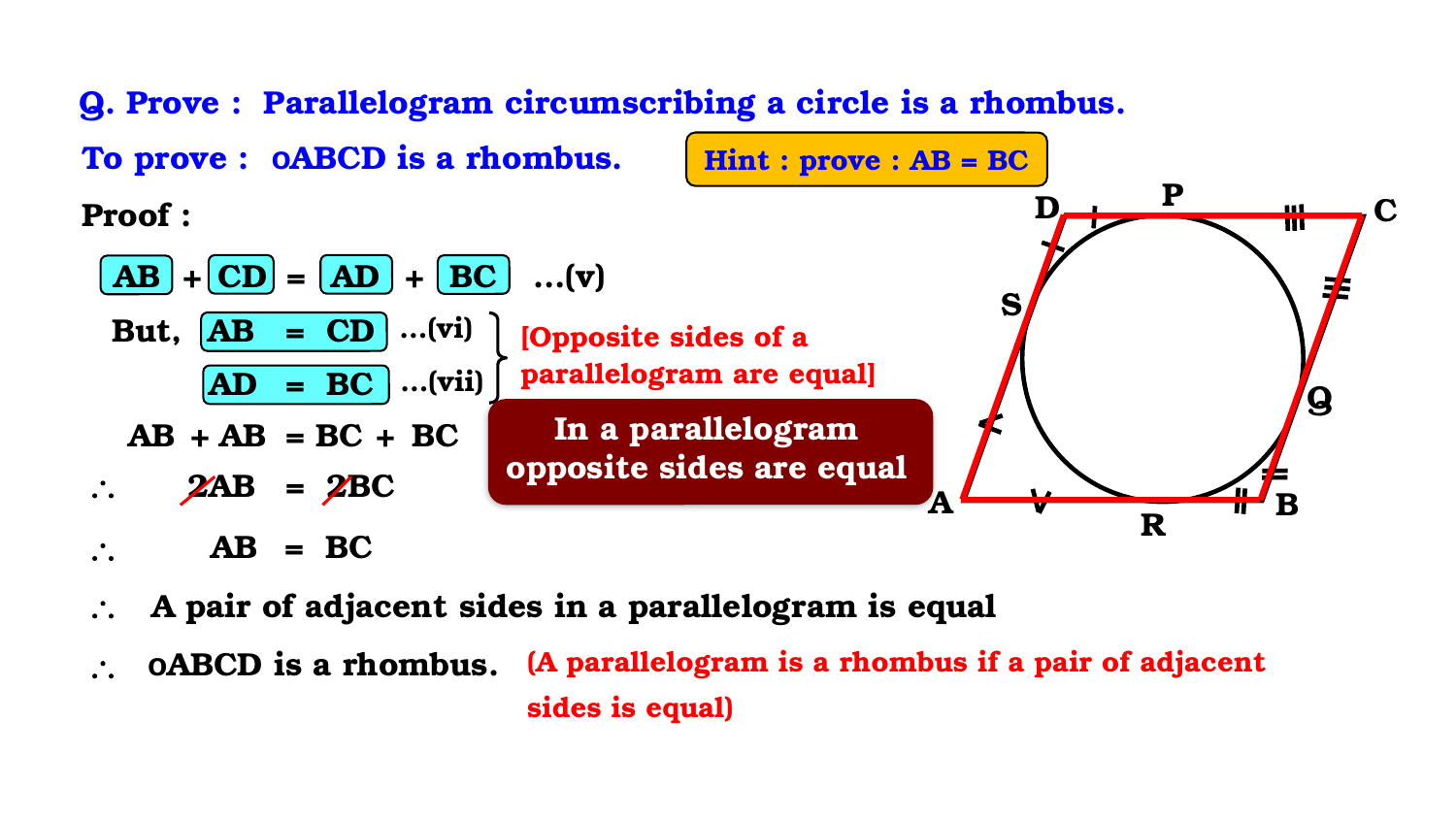

Q. Prove :  Parallelogram circumscribing a circle is a rhombus.
To prove :  oABCD is a rhombus.
Hint : prove : AB = BC
P
D
C
Proof :

AB
+
CD
=
AD
+
BC
…(v)

S
But,
AB
=
CD
…(vi)
[Opposite sides of a
parallelogram are equal]

AD
=
BC
…(vii)

Q

In a parallelogram opposite sides are equal
AB
+
AB
=
BC
+
BC

∴
2AB
=
2BC

A
B

R
AB
=
BC
∴
∴
A pair of adjacent sides in a parallelogram is equal
oABCD is a rhombus.
(A parallelogram is a rhombus if a pair of adjacent
sides is equal)
∴